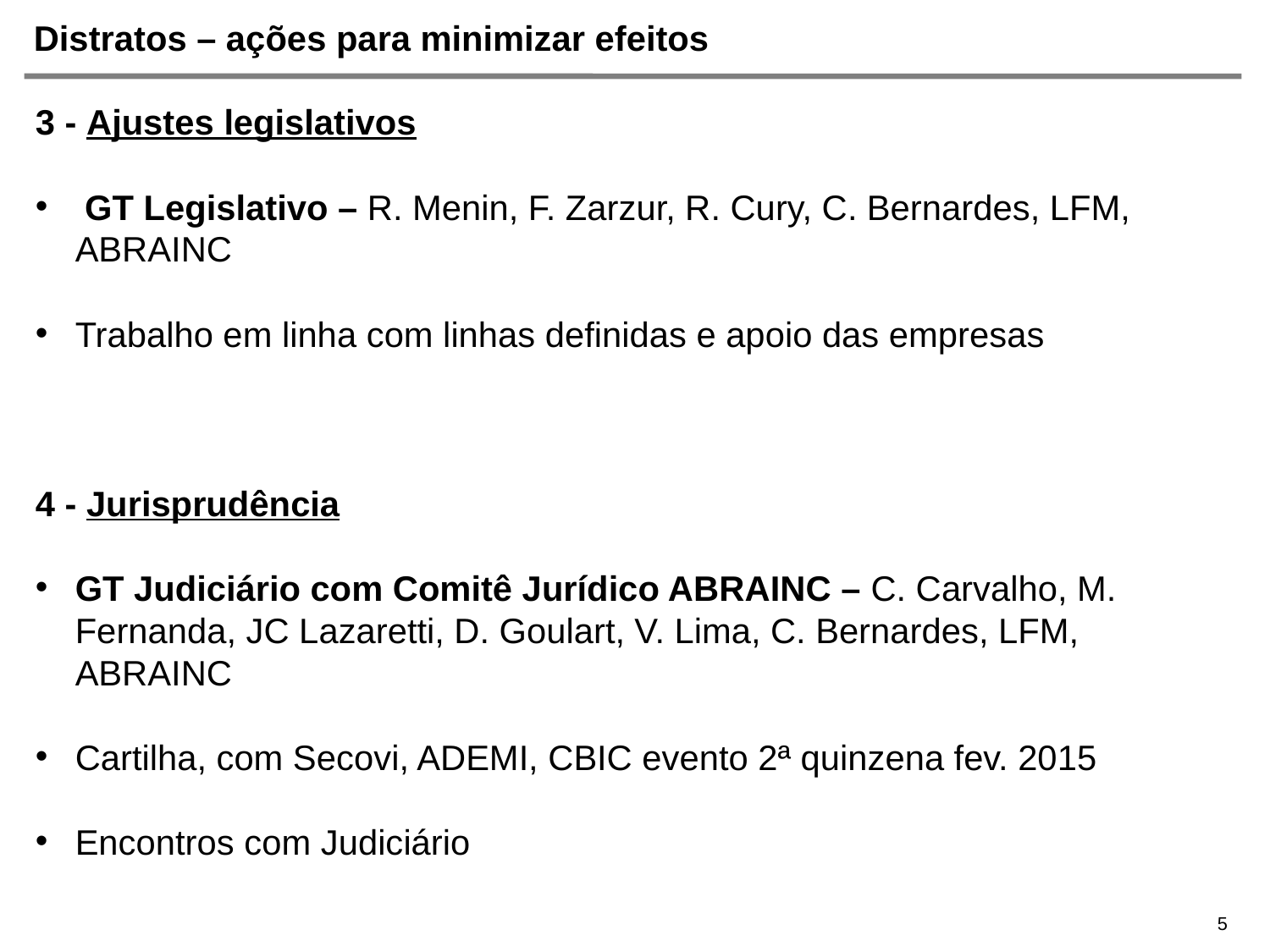

# Distratos – ações para minimizar efeitos

3 - Ajustes legislativos

 GT Legislativo – R. Menin, F. Zarzur, R. Cury, C. Bernardes, LFM, ABRAINC

Trabalho em linha com linhas definidas e apoio das empresas

4 - Jurisprudência

GT Judiciário com Comitê Jurídico ABRAINC – C. Carvalho, M. Fernanda, JC Lazaretti, D. Goulart, V. Lima, C. Bernardes, LFM, ABRAINC

Cartilha, com Secovi, ADEMI, CBIC evento 2ª quinzena fev. 2015

Encontros com Judiciário

5